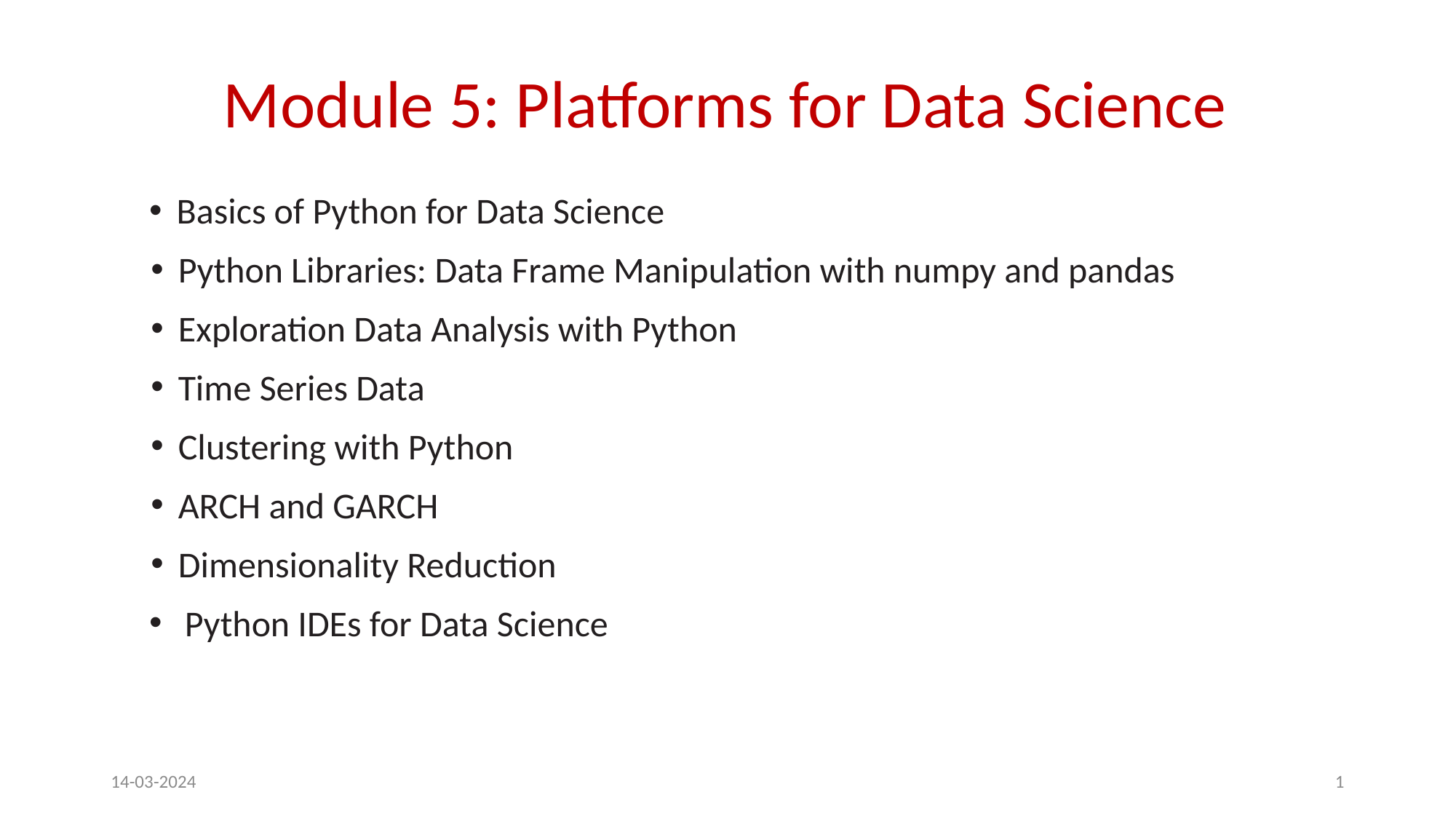

# Module 5: Platforms for Data Science
Basics of Python for Data Science
Python Libraries: Data Frame Manipulation with numpy and pandas
Exploration Data Analysis with Python
Time Series Data
Clustering with Python
ARCH and GARCH
Dimensionality Reduction
 Python IDEs for Data Science
14-03-2024
1